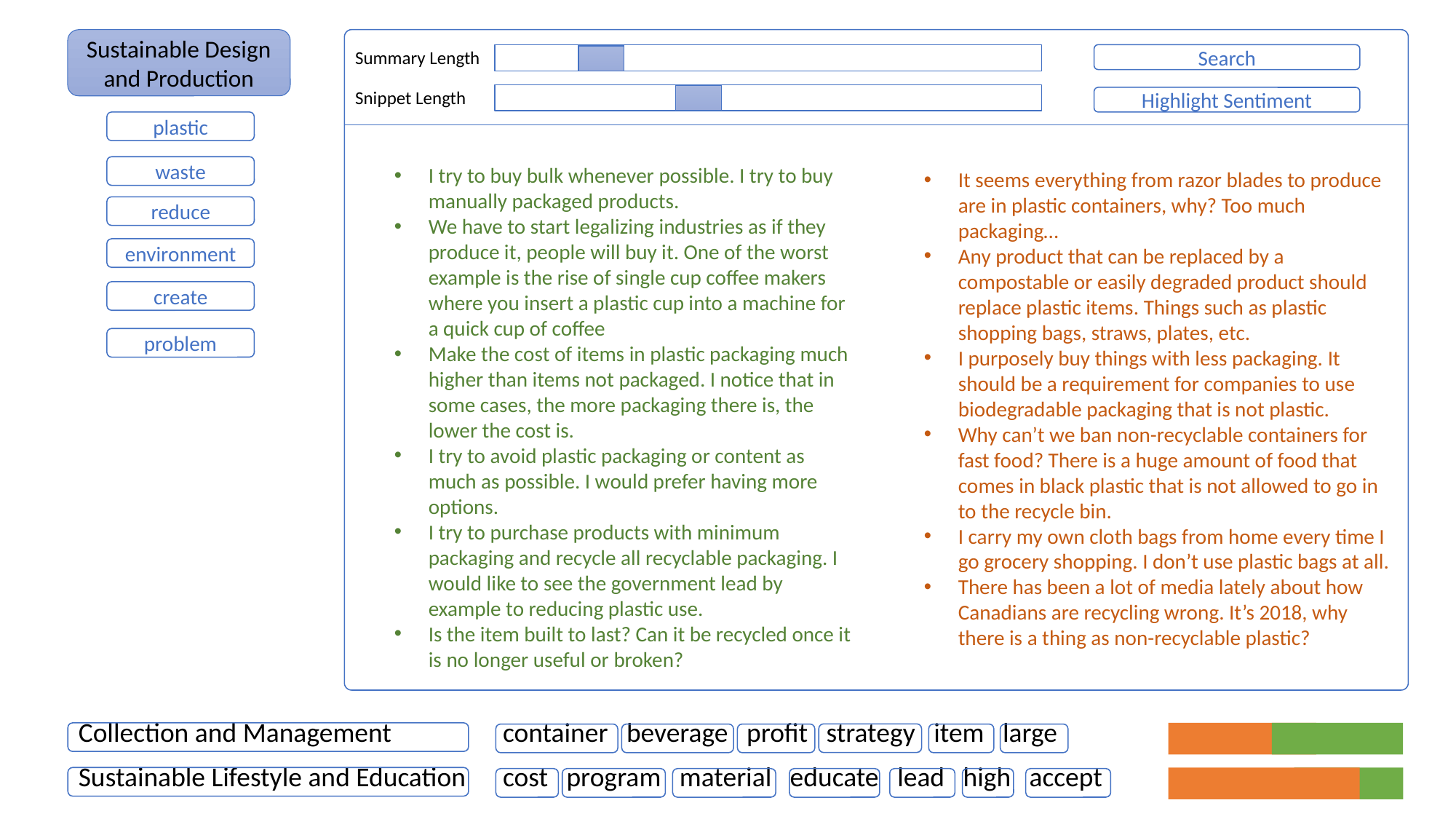

Sustainable Design and Production

Summary Length
Search

Snippet Length

Highlight Sentiment
plastic
waste
I try to buy bulk whenever possible. I try to buy manually packaged products.
We have to start legalizing industries as if they produce it, people will buy it. One of the worst example is the rise of single cup coffee makers where you insert a plastic cup into a machine for a quick cup of coffee
Make the cost of items in plastic packaging much higher than items not packaged. I notice that in some cases, the more packaging there is, the lower the cost is.
I try to avoid plastic packaging or content as much as possible. I would prefer having more options.
I try to purchase products with minimum packaging and recycle all recyclable packaging. I would like to see the government lead by example to reducing plastic use.
Is the item built to last? Can it be recycled once it is no longer useful or broken?
It seems everything from razor blades to produce are in plastic containers, why? Too much packaging…
Any product that can be replaced by a compostable or easily degraded product should replace plastic items. Things such as plastic shopping bags, straws, plates, etc.
I purposely buy things with less packaging. It should be a requirement for companies to use biodegradable packaging that is not plastic.
Why can’t we ban non-recyclable containers for fast food? There is a huge amount of food that comes in black plastic that is not allowed to go in to the recycle bin.
I carry my own cloth bags from home every time I go grocery shopping. I don’t use plastic bags at all.
There has been a lot of media lately about how Canadians are recycling wrong. It’s 2018, why there is a thing as non-recyclable plastic?
reduce
environment
create
problem
| Collection and Management | container beverage profit strategy item large |  |
| --- | --- | --- |
| Sustainable Lifestyle and Education | cost program material educate lead high accept |  |